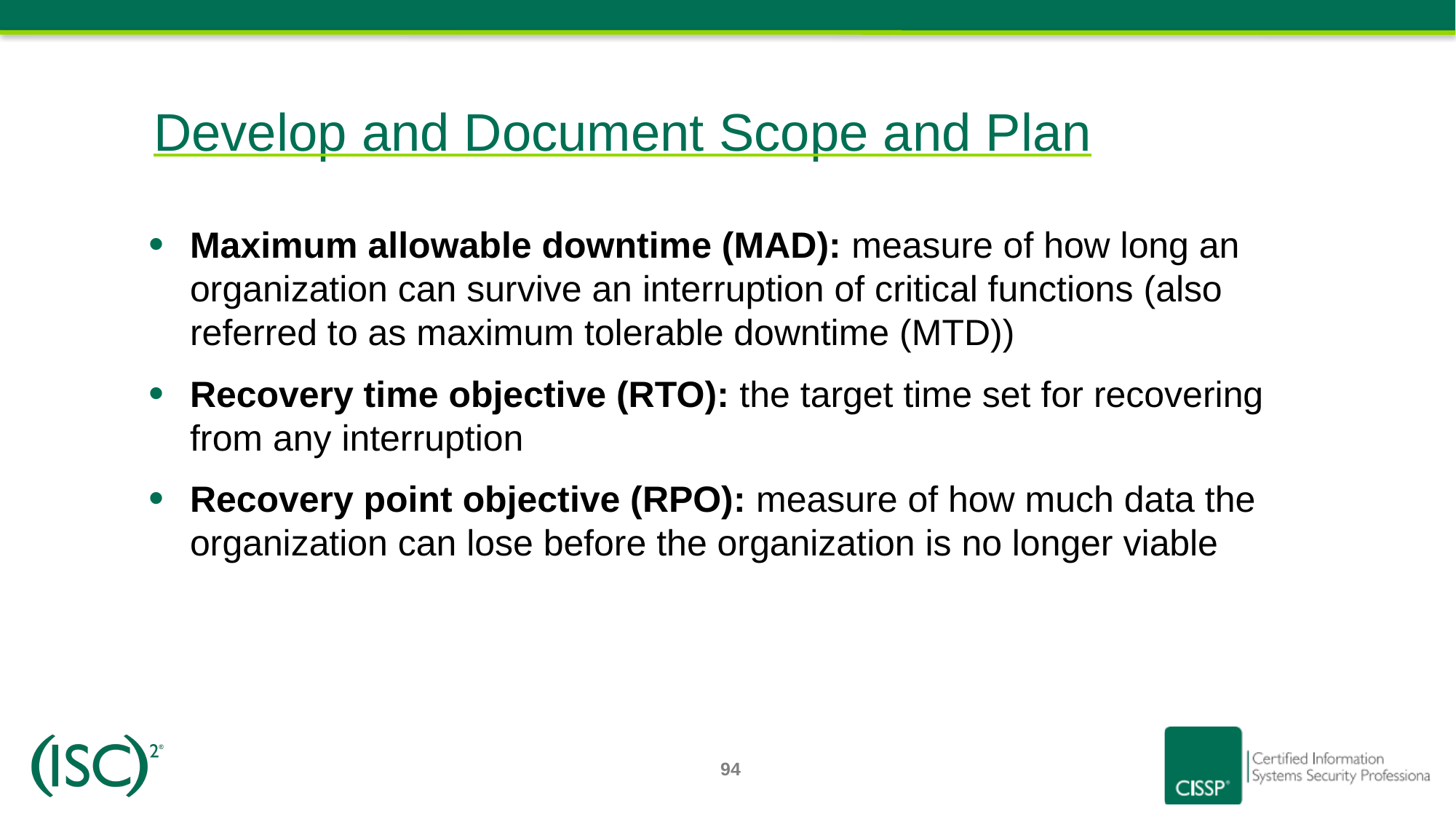

# Develop and Document Scope and Plan
Maximum allowable downtime (MAD): measure of how long an organization can survive an interruption of critical functions (also referred to as maximum tolerable downtime (MTD))
Recovery time objective (RTO): the target time set for recovering from any interruption
Recovery point objective (RPO): measure of how much data the organization can lose before the organization is no longer viable